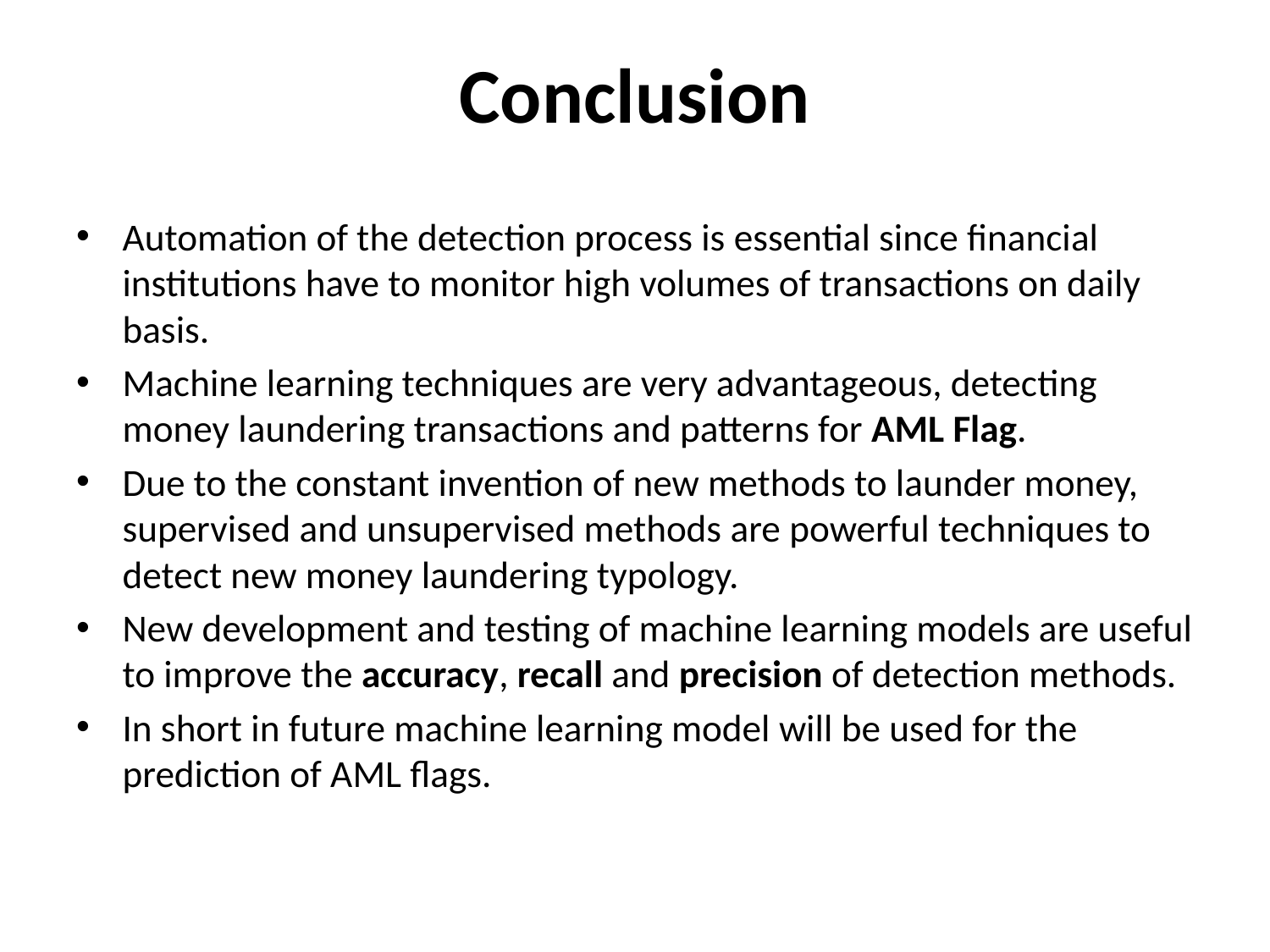

# Conclusion
Automation of the detection process is essential since financial institutions have to monitor high volumes of transactions on daily basis.
Machine learning techniques are very advantageous, detecting money laundering transactions and patterns for AML Flag.
Due to the constant invention of new methods to launder money, supervised and unsupervised methods are powerful techniques to detect new money laundering typology.
New development and testing of machine learning models are useful to improve the accuracy, recall and precision of detection methods.
In short in future machine learning model will be used for the prediction of AML flags.